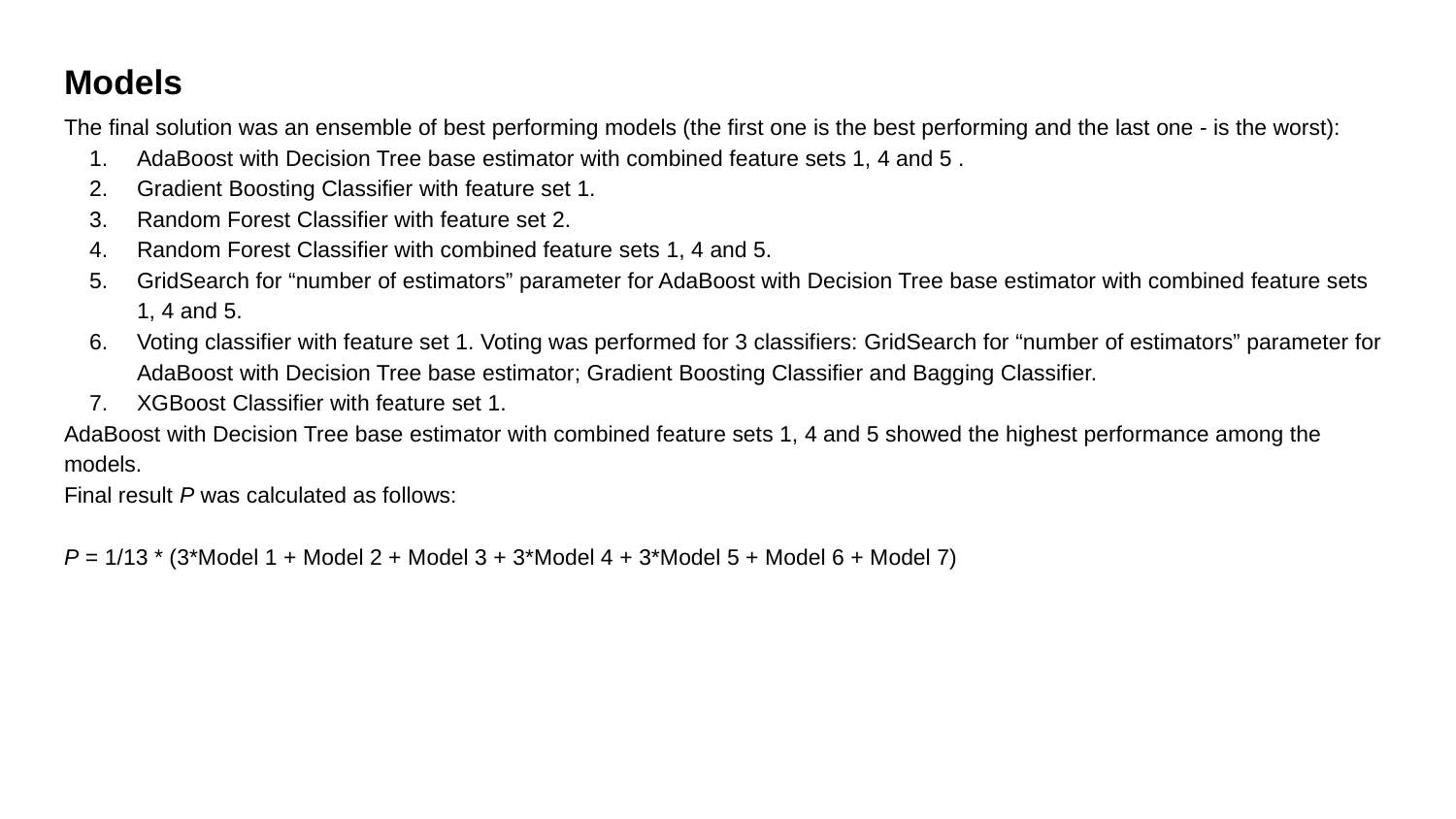

Models
The final solution was an ensemble of best performing models (the first one is the best performing and the last one - is the worst):
AdaBoost with Decision Tree base estimator with combined feature sets 1, 4 and 5 .
Gradient Boosting Classifier with feature set 1.
Random Forest Classifier with feature set 2.
Random Forest Classifier with combined feature sets 1, 4 and 5.
GridSearch for “number of estimators” parameter for AdaBoost with Decision Tree base estimator with combined feature sets 1, 4 and 5.
Voting classifier with feature set 1. Voting was performed for 3 classifiers: GridSearch for “number of estimators” parameter for AdaBoost with Decision Tree base estimator; Gradient Boosting Classifier and Bagging Classifier.
XGBoost Classifier with feature set 1.
AdaBoost with Decision Tree base estimator with combined feature sets 1, 4 and 5 showed the highest performance among the models.
Final result P was calculated as follows:
P = 1/13 * (3*Model 1 + Model 2 + Model 3 + 3*Model 4 + 3*Model 5 + Model 6 + Model 7)